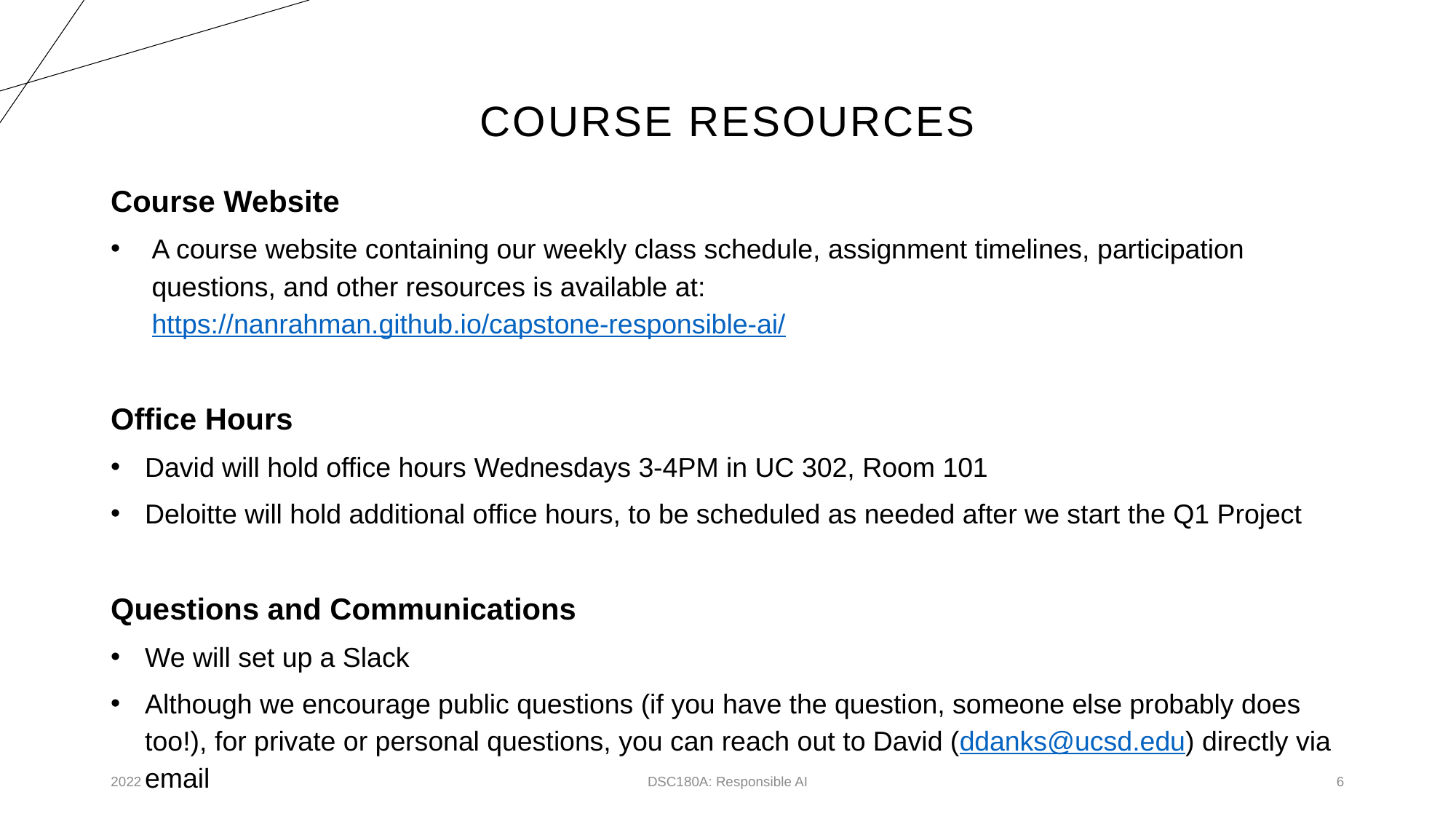

# Course RESOURCES
Course Website
A course website containing our weekly class schedule, assignment timelines, participation questions, and other resources is available at: https://nanrahman.github.io/capstone-responsible-ai/

Office Hours
David will hold office hours Wednesdays 3-4PM in UC 302, Room 101
Deloitte will hold additional office hours, to be scheduled as needed after we start the Q1 Project

Questions and Communications
We will set up a Slack
Although we encourage public questions (if you have the question, someone else probably does too!), for private or personal questions, you can reach out to David (ddanks@ucsd.edu) directly via email
2022
DSC180A: Responsible AI
6